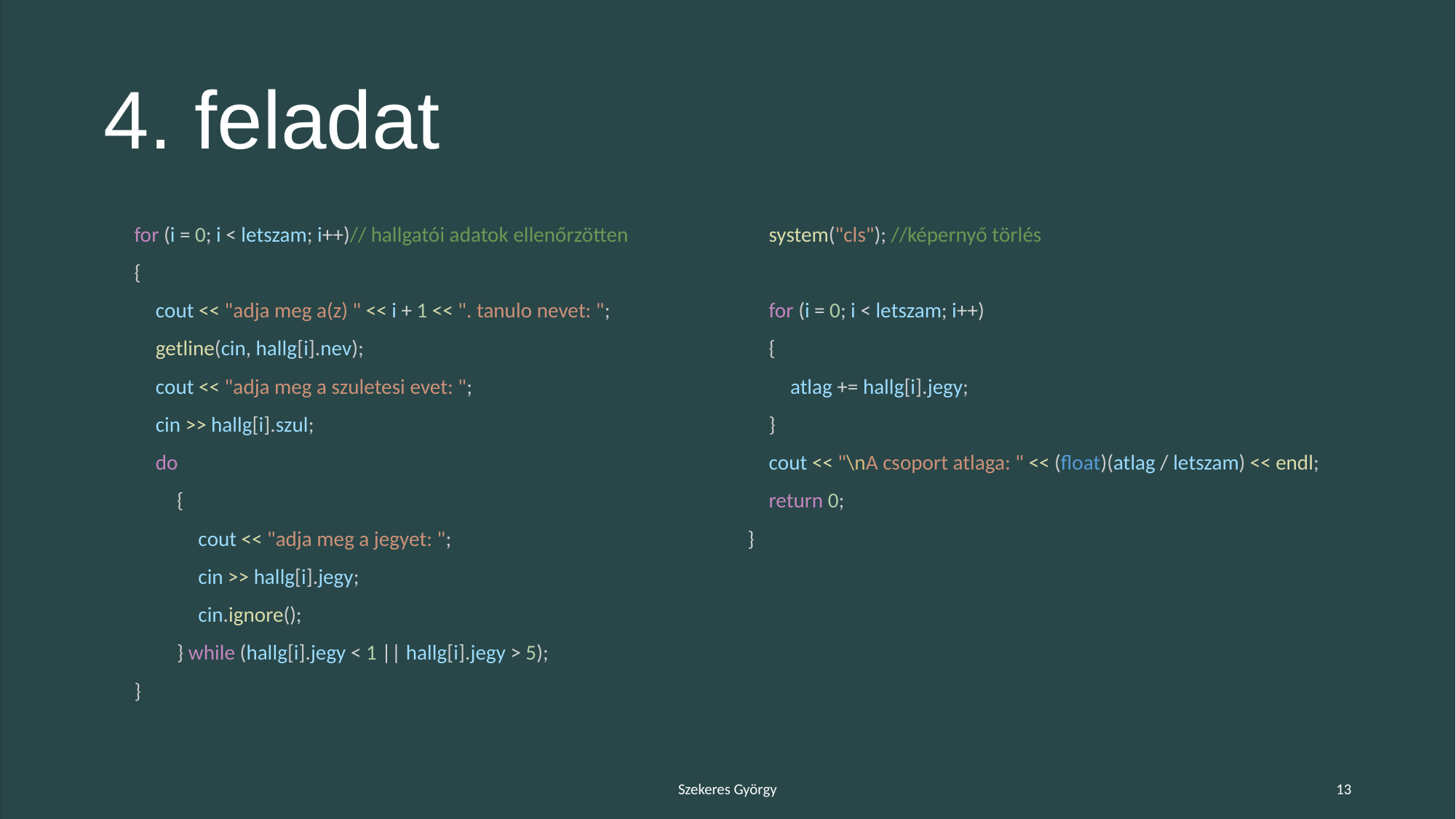

# 4. feladat
 for (i = 0; i < letszam; i++)// hallgatói adatok ellenőrzötten
 {
  cout << "adja meg a(z) " << i + 1 << ". tanulo nevet: ";
  getline(cin, hallg[i].nev);
  cout << "adja meg a szuletesi evet: ";
  cin >> hallg[i].szul;
  do
   {
    cout << "adja meg a jegyet: ";
    cin >> hallg[i].jegy;
    cin.ignore();
   } while (hallg[i].jegy < 1 || hallg[i].jegy > 5);
 }

 system("cls"); //képernyő törlés

 for (i = 0; i < letszam; i++)
 {
  atlag += hallg[i].jegy;
 }
 cout << "\nA csoport atlaga: " << (float)(atlag / letszam) << endl;
 return 0;
}

Szekeres György
13